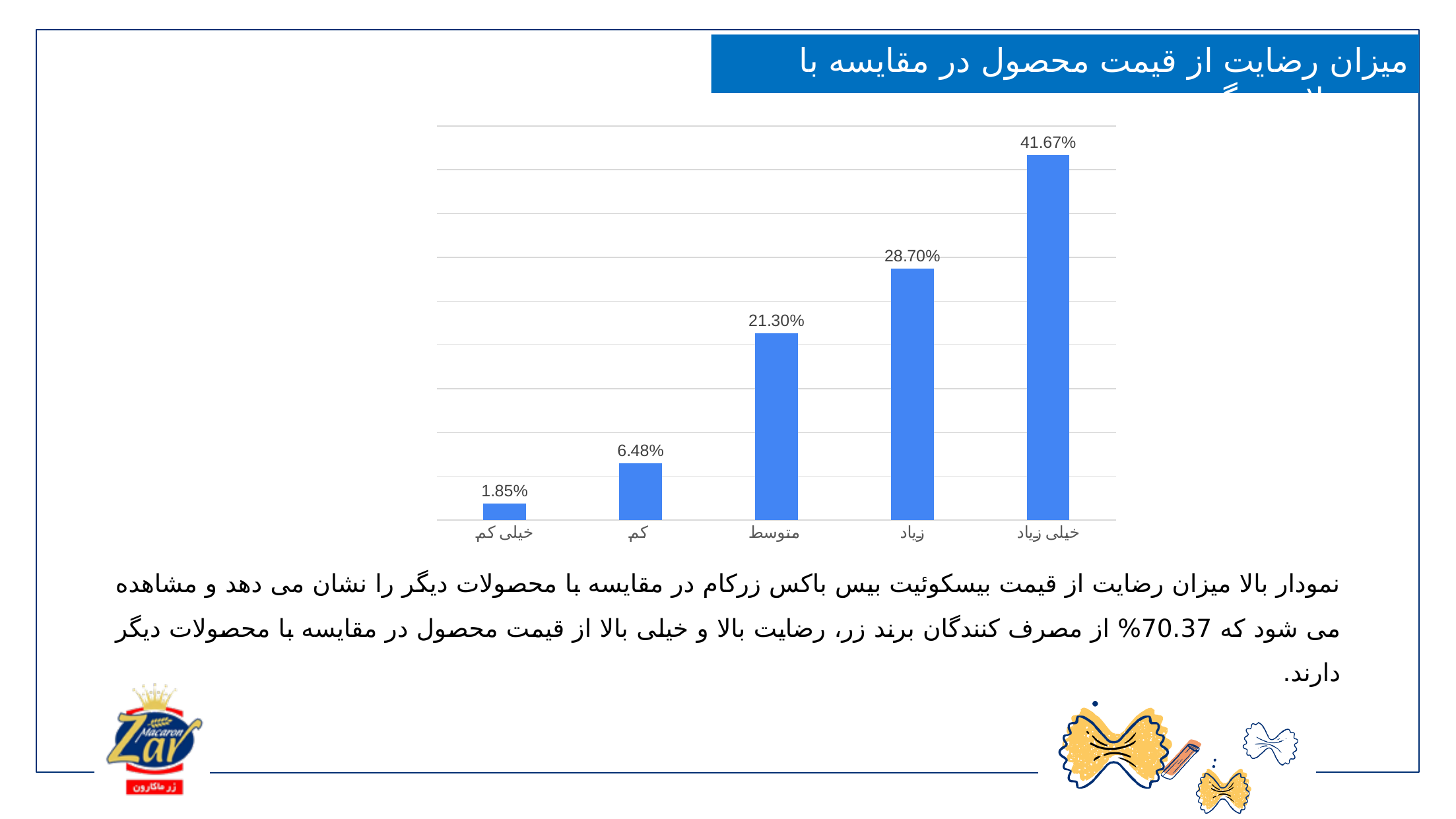

میزان رضایت از قیمت محصول در مقایسه با محصولات دیگر

### Chart

| Category |  |
|---|---|
| خیلی کم | 0.018518518518518517 |
| کم  | 0.06481481481481481 |
| متوسط  | 0.21296296296296297 |
| زیاد | 0.28703703703703703 |
| خیلی زیاد | 0.41666666666666663 |
نمودار بالا میزان رضایت از قیمت بیسکوئیت بیس باکس زرکام در مقایسه با محصولات دیگر را نشان می دهد و مشاهده می شود که 70.37% از مصرف کنندگان برند زر، رضایت بالا و خیلی بالا از قیمت محصول در مقایسه با محصولات دیگر دارند.